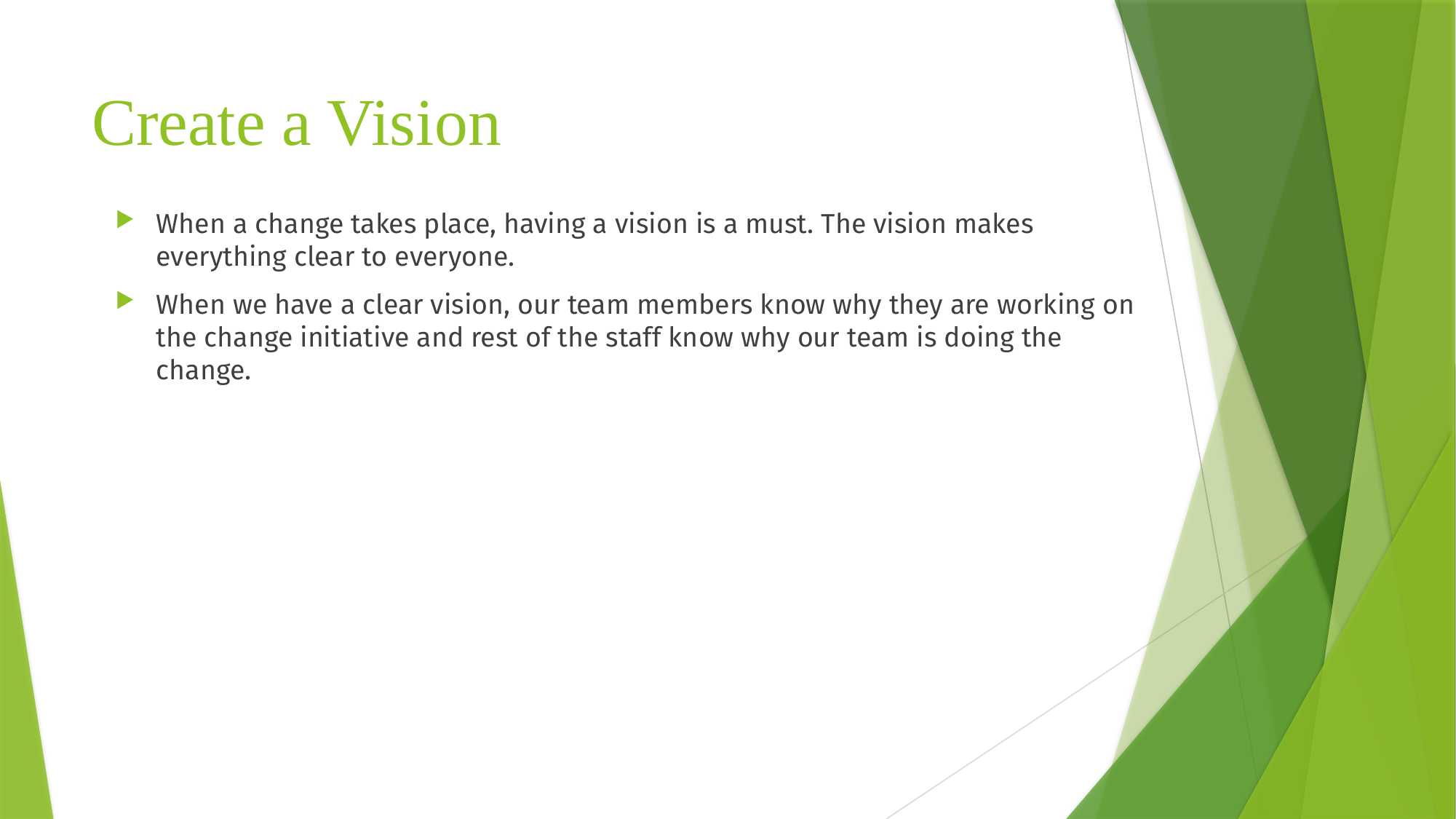

# Create a Vision
When a change takes place, having a vision is a must. The vision makes everything clear to everyone.
When we have a clear vision, our team members know why they are working on the change initiative and rest of the staff know why our team is doing the change.